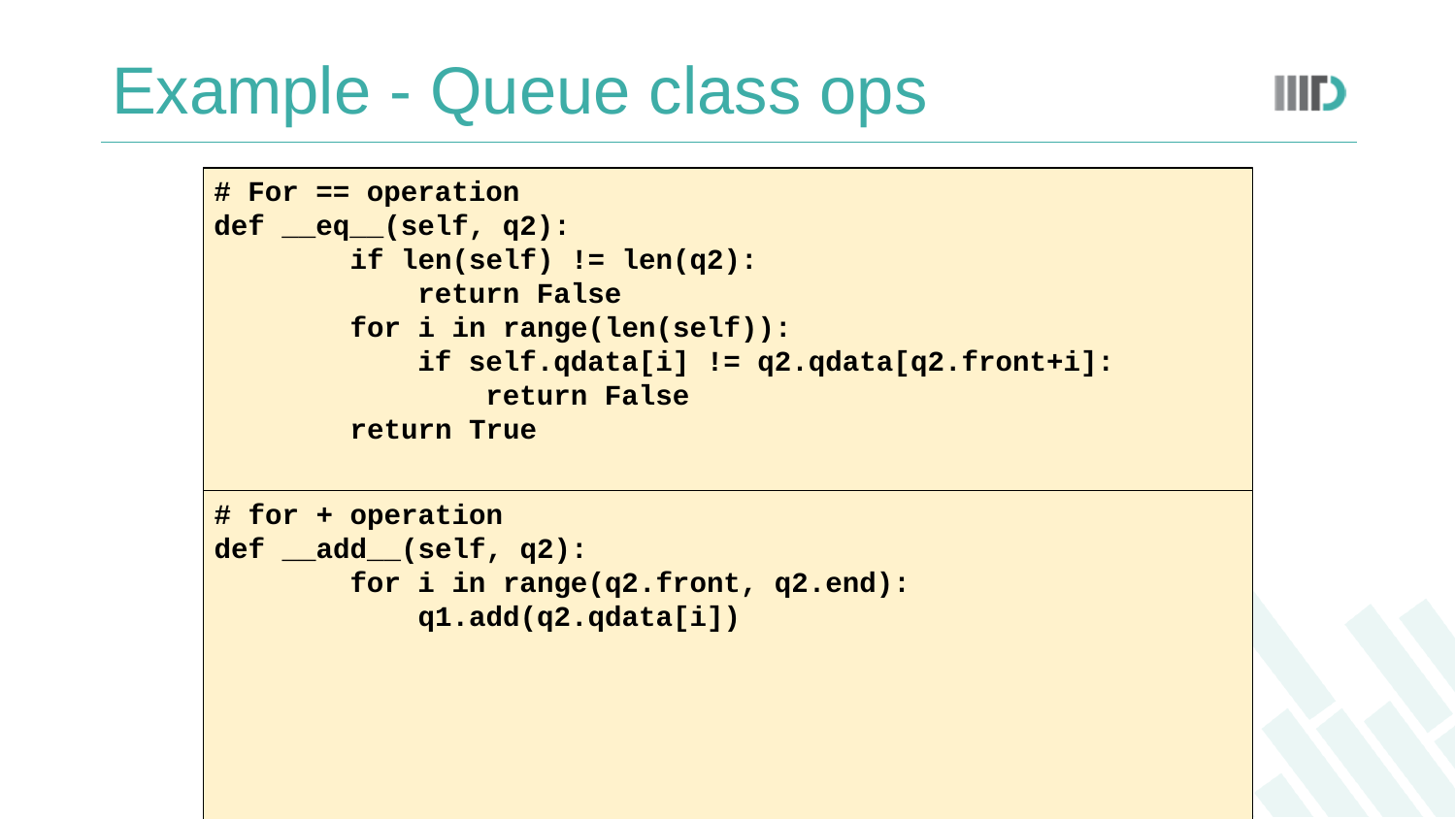

# Example - Queue class ops
# For == operation
def __eq__(self, q2):
        if len(self) != len(q2):
            return False
        for i in range(len(self)):
            if self.qdata[i] != q2.qdata[q2.front+i]:
                return False
        return True
# for + operation
def __add__(self, q2):
        for i in range(q2.front, q2.end):
            q1.add(q2.qdata[i])